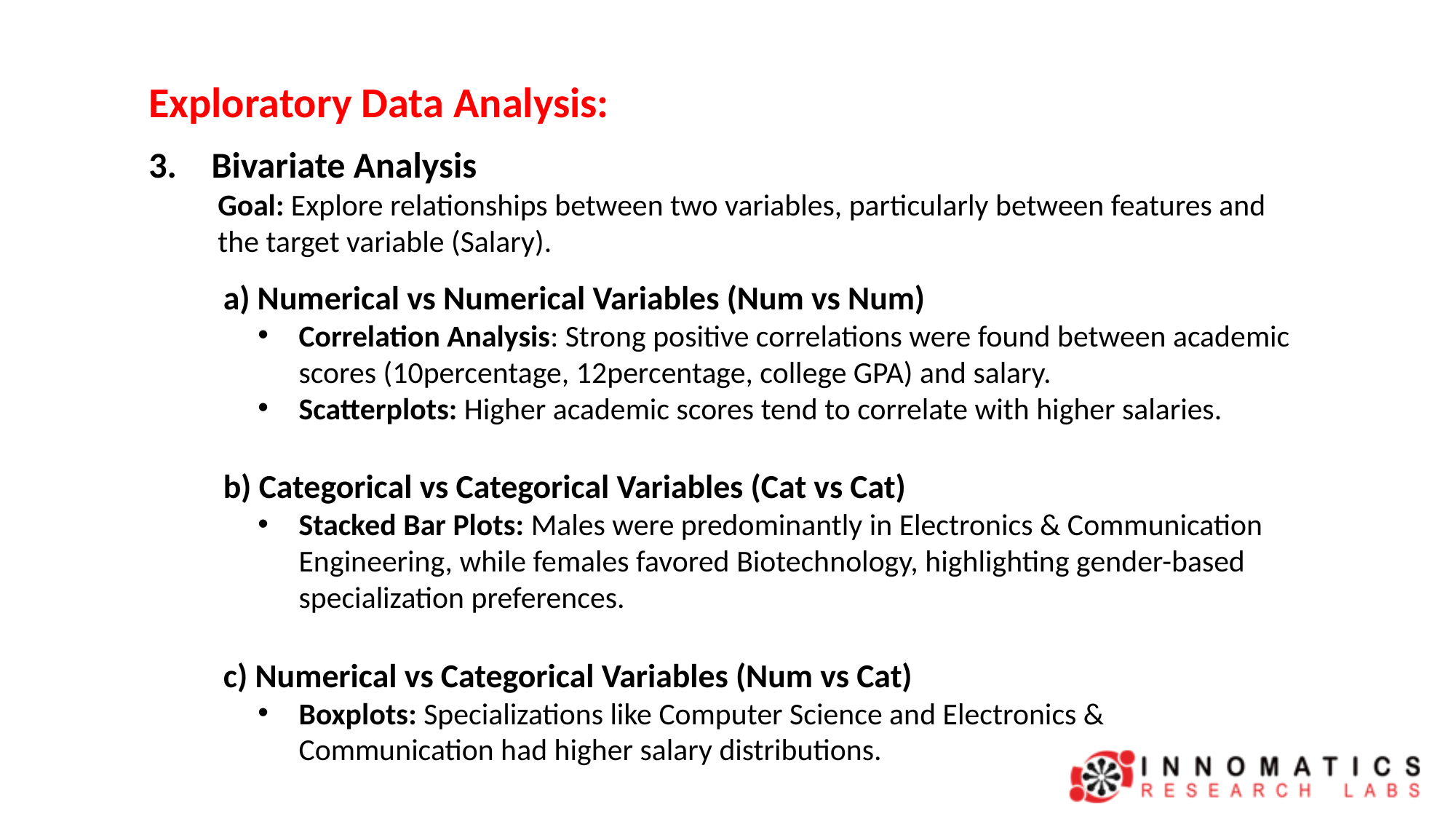

Exploratory Data Analysis:

 Bivariate Analysis
          Goal: Explore relationships between two variables, particularly between features and
          the target variable (Salary).

          a) Numerical vs Numerical Variables (Num vs Num)
Correlation Analysis: Strong positive correlations were found between academic scores (10percentage, 12percentage, college GPA) and salary.
Scatterplots: Higher academic scores tend to correlate with higher salaries.

          b) Categorical vs Categorical Variables (Cat vs Cat)
Stacked Bar Plots: Males were predominantly in Electronics & Communication Engineering, while females favored Biotechnology, highlighting gender-based specialization preferences.

          c) Numerical vs Categorical Variables (Num vs Cat)
Boxplots: Specializations like Computer Science and Electronics & Communication had higher salary distributions.